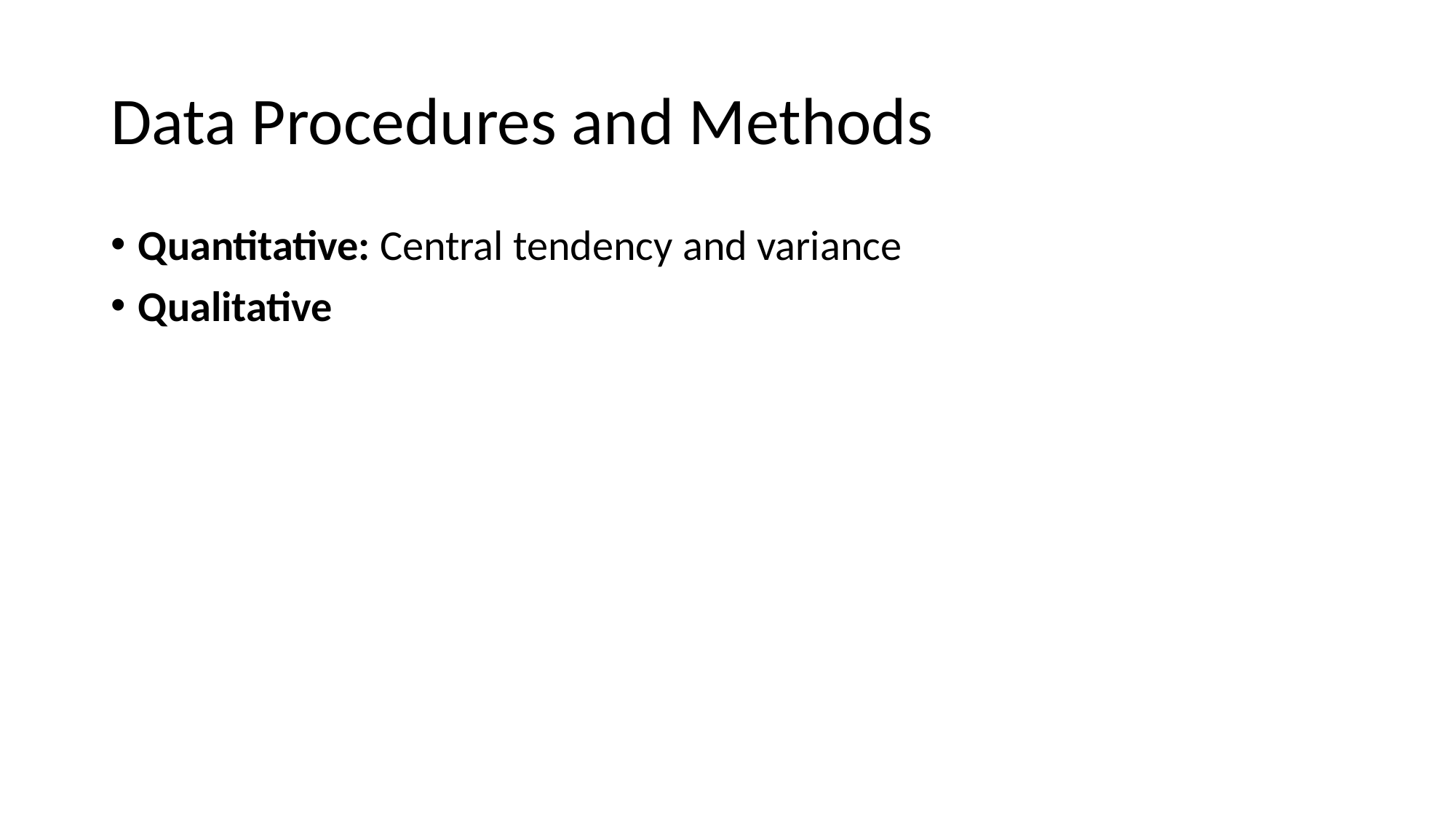

# Data Procedures and Methods
Quantitative: Central tendency and variance
Qualitative